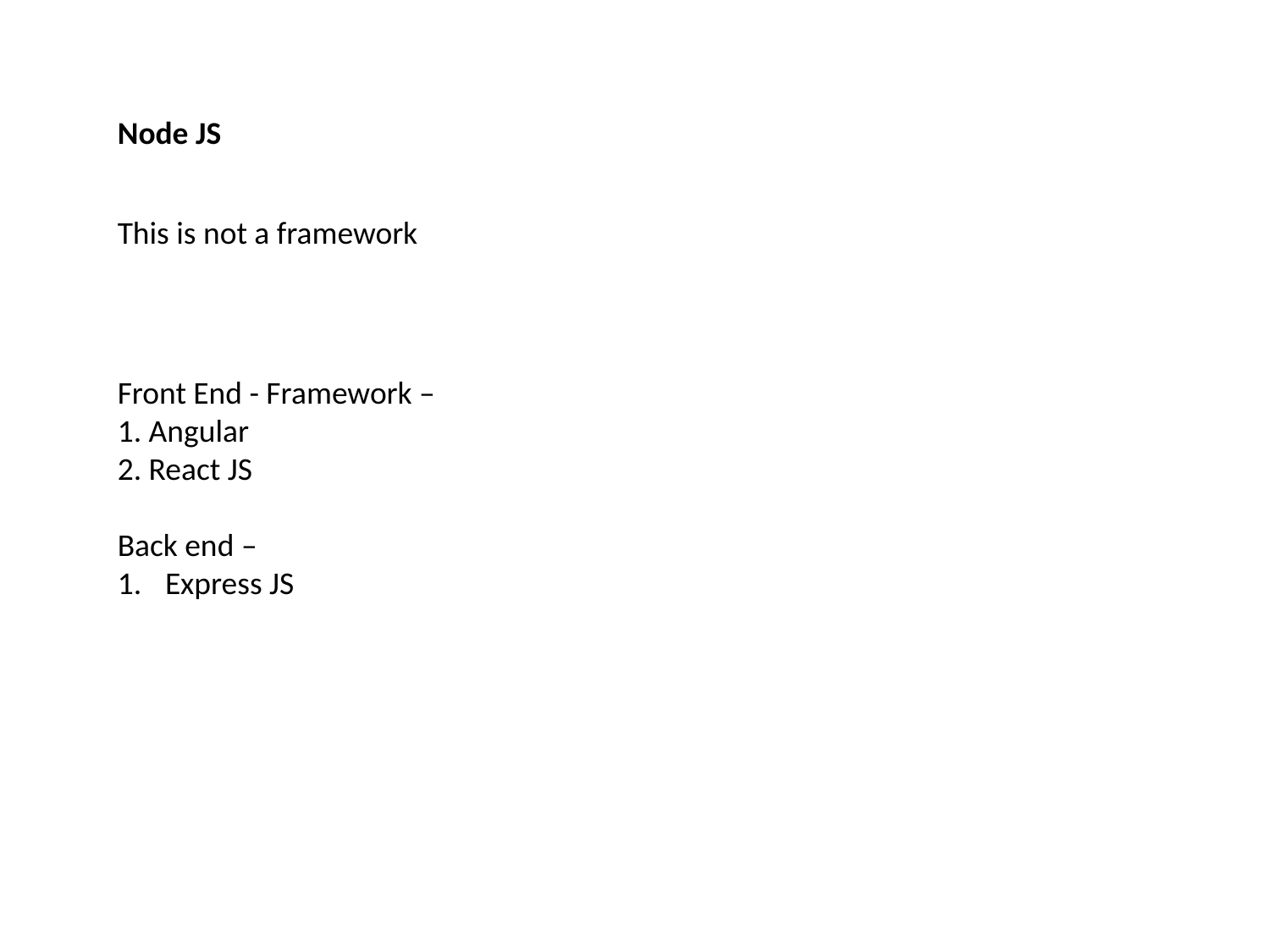

Node JS
This is not a framework
Front End - Framework –
1. Angular
2. React JS

Back end –
Express JS